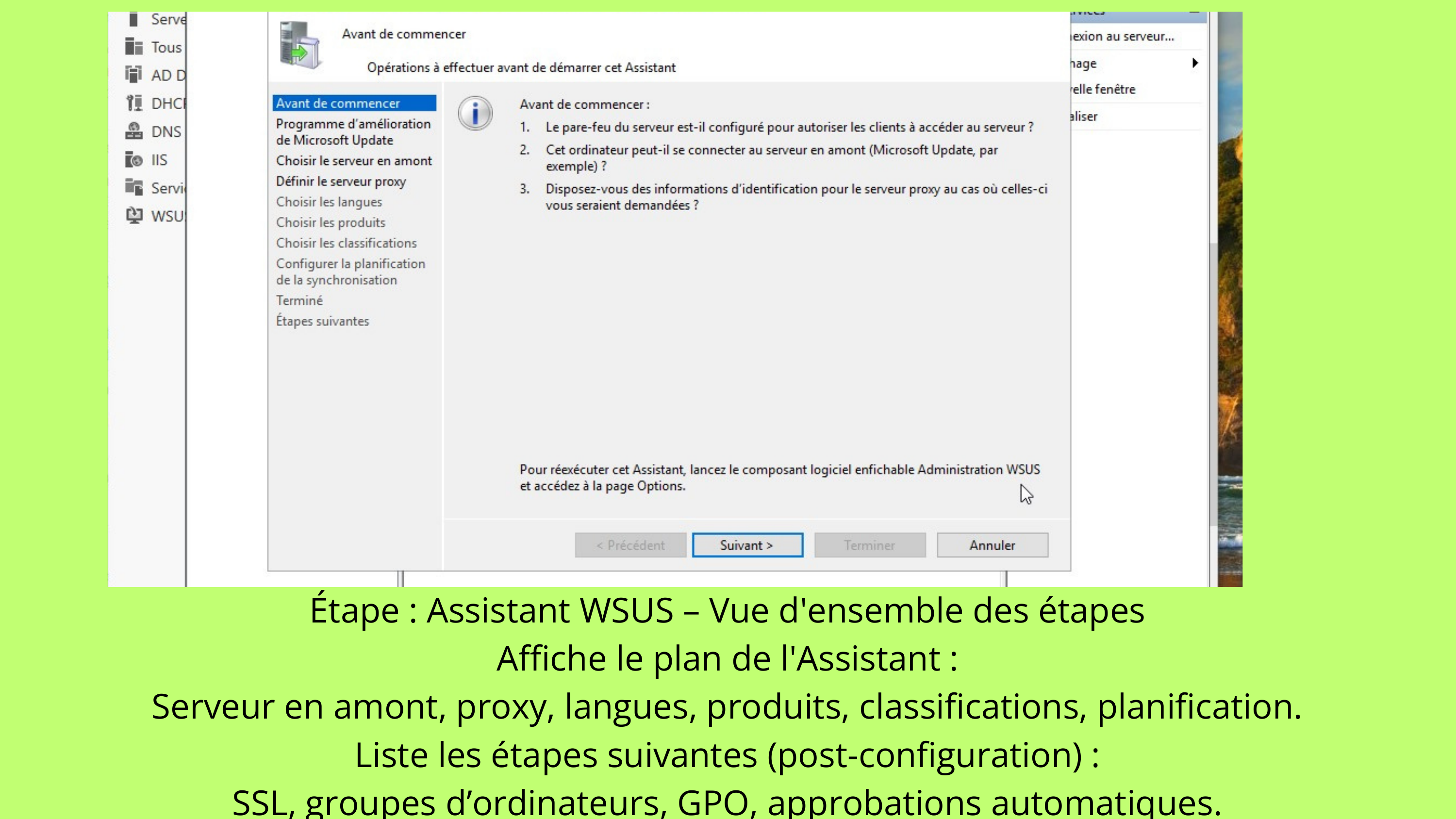

Étape : Assistant WSUS – Vue d'ensemble des étapes
Affiche le plan de l'Assistant :
Serveur en amont, proxy, langues, produits, classifications, planification.
Liste les étapes suivantes (post-configuration) :
SSL, groupes d’ordinateurs, GPO, approbations automatiques.